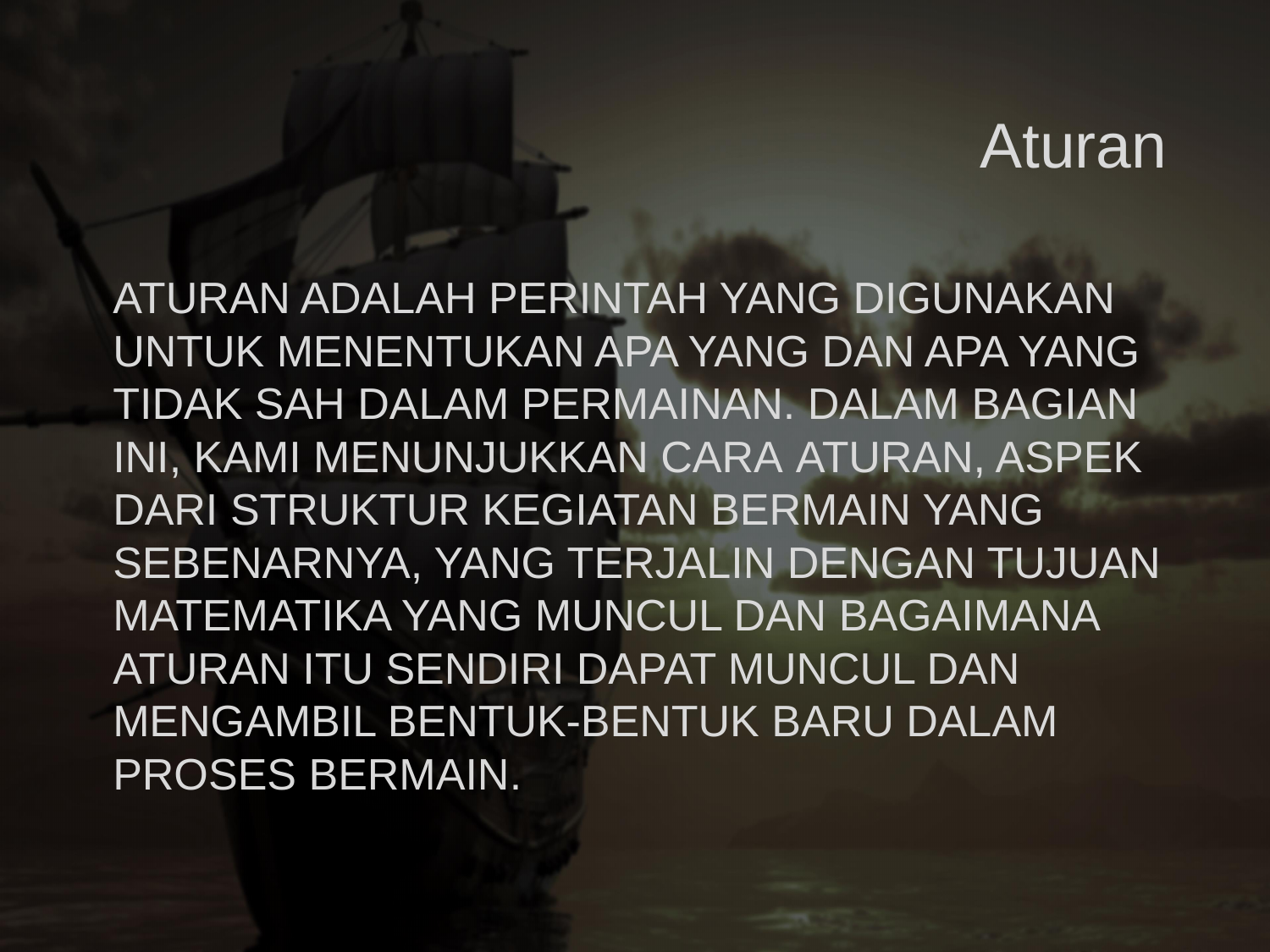

Aturan
Aturan adalah perintah yang digunakan untuk menentukan apa yang dan apa yang tidak sah dalam permainan. Dalam bagian ini, kami menunjukkan cara aturan, aspek dari struktur kegiatan bermain yang sebenarnya, yang terjalin dengan tujuan matematika yang muncul dan bagaimana aturan itu sendiri dapat muncul dan mengambil bentuk-bentuk baru dalam proses bermain.